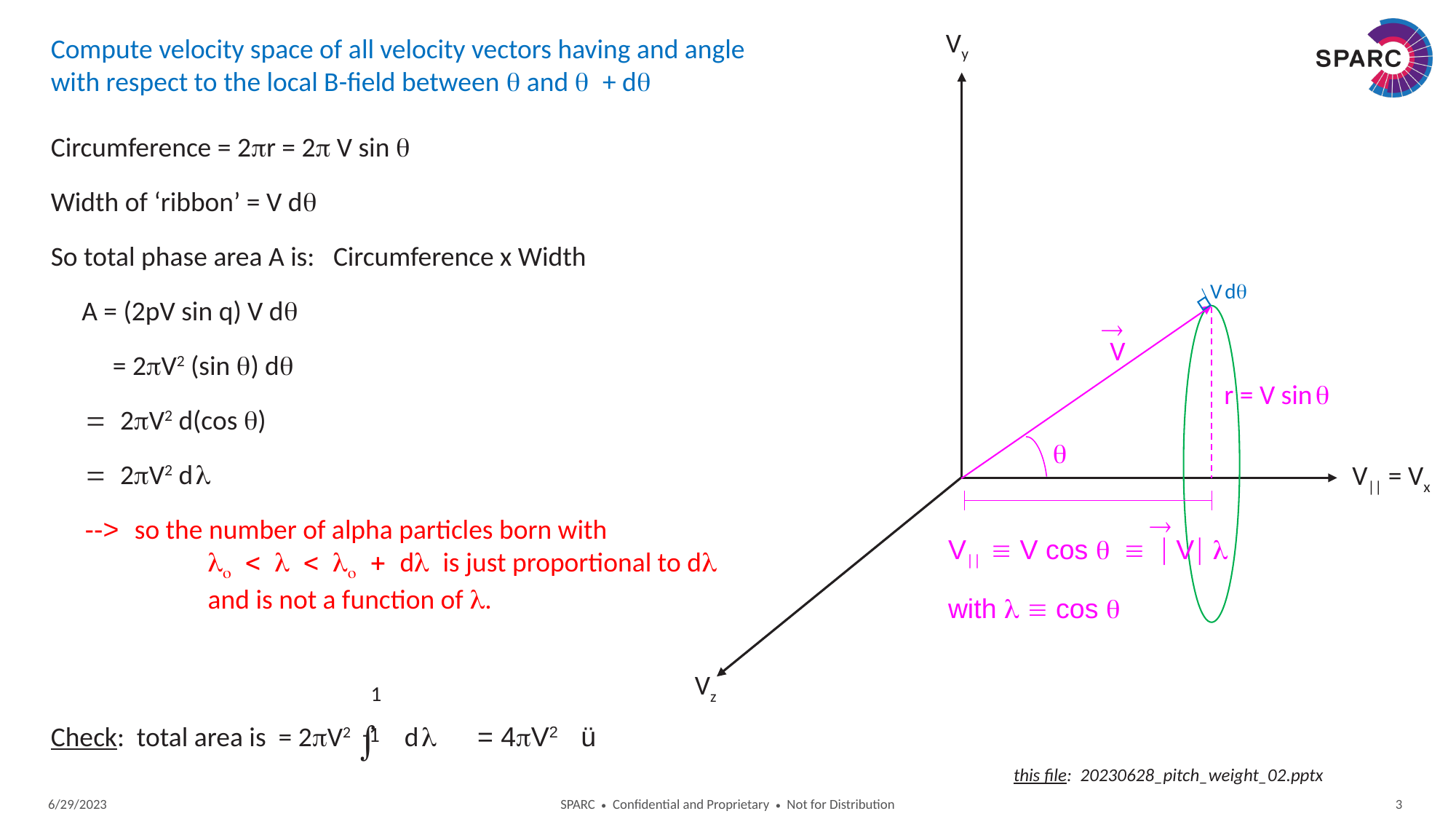

Vy
Compute velocity space of all velocity vectors having and angle
with respect to the local B-field between θ and θ + dθ

Circumference = 2πr = 2π V sin θ

Width of ‘ribbon’ = V dθ

So total phase area A is:   Circumference x Width

     A = (2pV sin q) V dθ

          = 2πV2 (sin θ) dθ

= 2πV2 d(cos θ)

= 2πV2 d λ

-->  so the number of alpha particles born with
         λο < λ < λο + dλ is just proportional to dλ
         and is not a function of λ.

Check:  total area is  = 2πV2 ∫  d λ   = 4πV2   ü

V dθ

→
V
r = V sin θ
θ

V|| = Vx
→
V||  ≡ V cos θ ≡ | V| λ

with λ ≡ cos θ
Vz
1
-1
this file:  20230628_pitch_weight_02.pptx